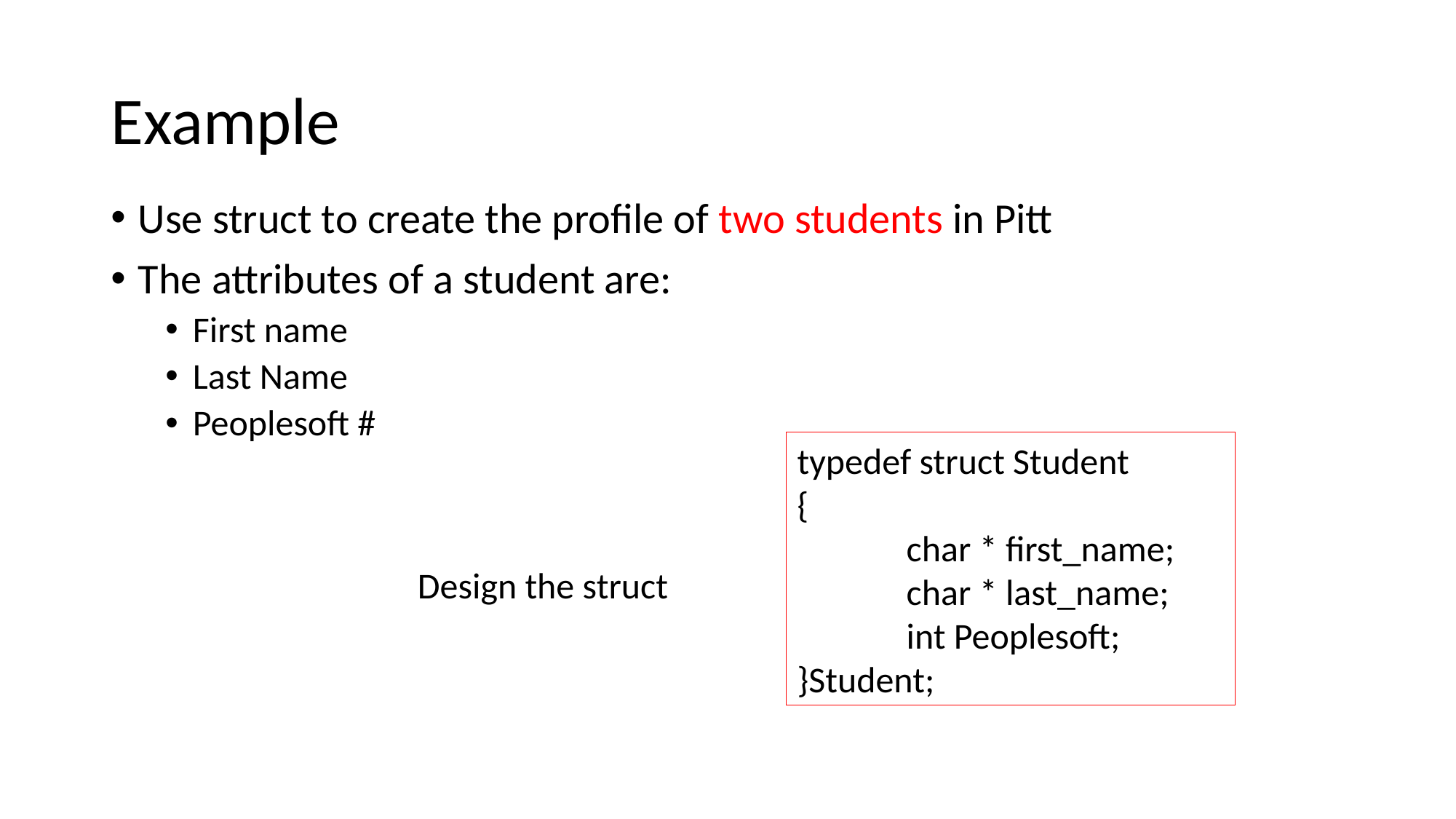

# Example
Use struct to create the profile of two students in Pitt
The attributes of a student are:
First name
Last Name
Peoplesoft #
typedef struct Student
{
	char * first_name;
	char * last_name;
	int Peoplesoft;
}Student;
Design the struct